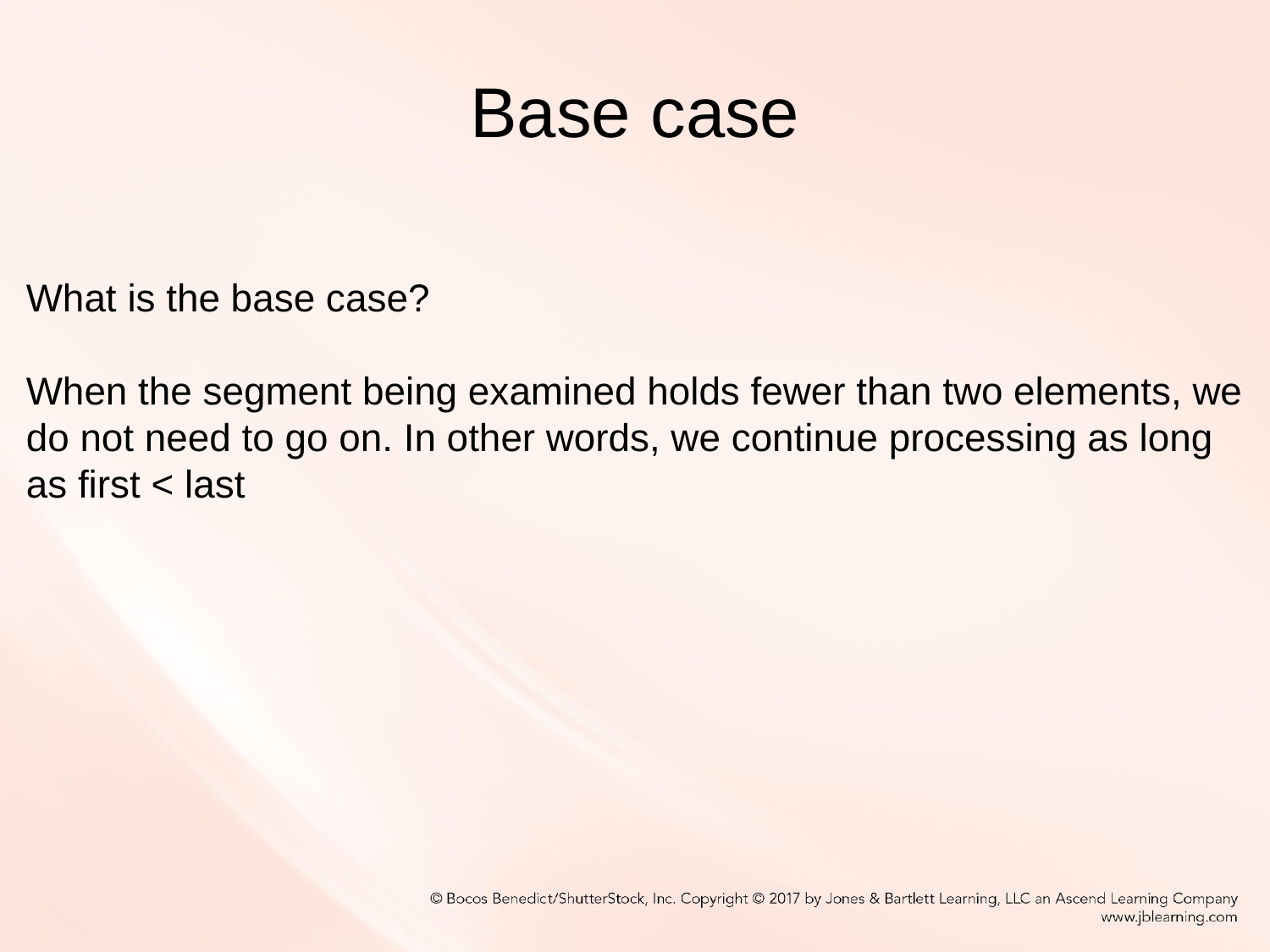

Base case
What is the base case?

When the segment being examined holds fewer than two elements, we do not need to go on. In other words, we continue processing as long as first < last